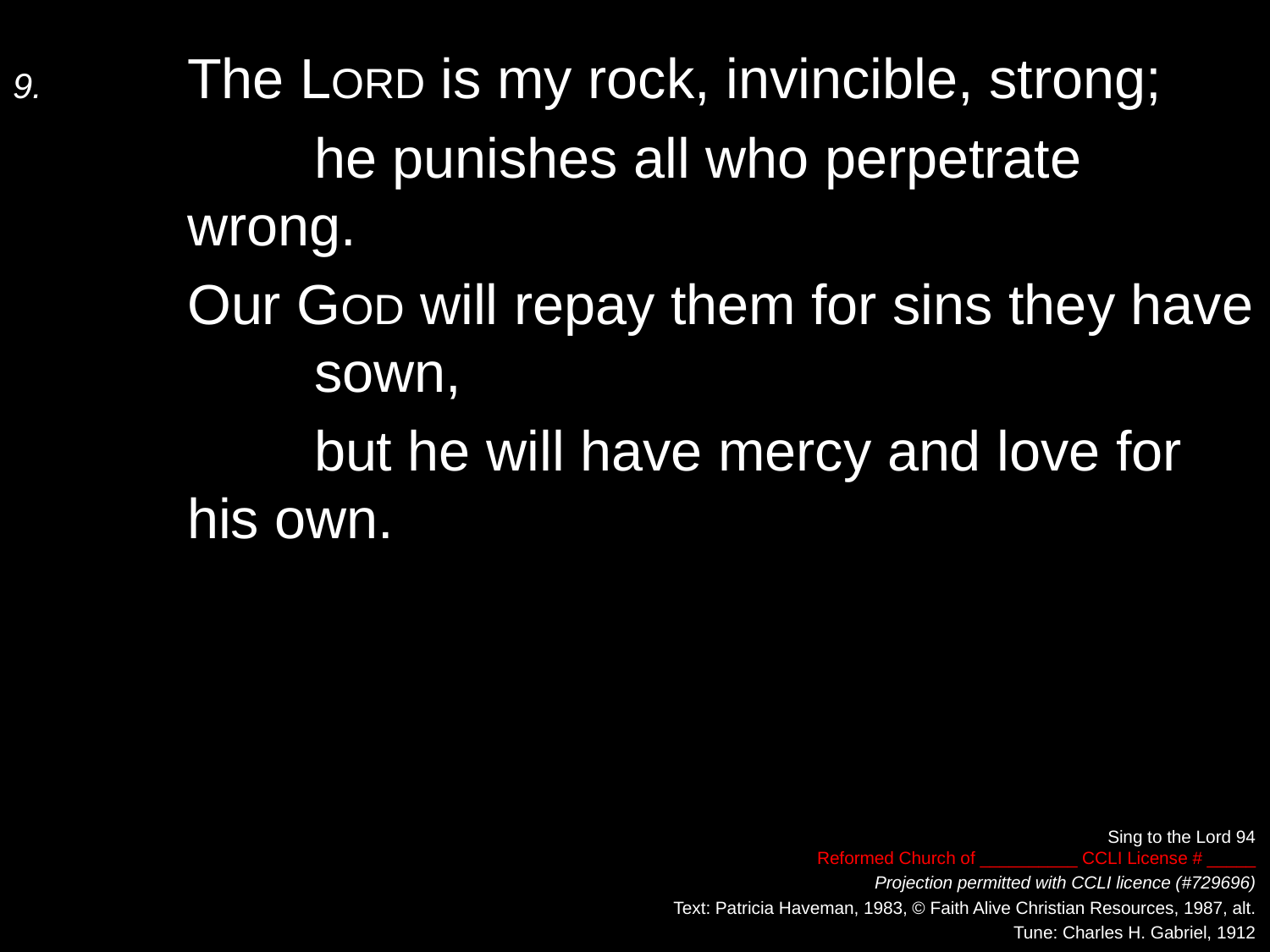

9.	The Lord is my rock, invincible, strong;
		he punishes all who perpetrate wrong.
	Our God will repay them for sins they have 	sown,
		but he will have mercy and love for his own.
Sing to the Lord 94
Reformed Church of __________ CCLI License # _____
Projection permitted with CCLI licence (#729696)
Text: Patricia Haveman, 1983, © Faith Alive Christian Resources, 1987, alt.
Tune: Charles H. Gabriel, 1912